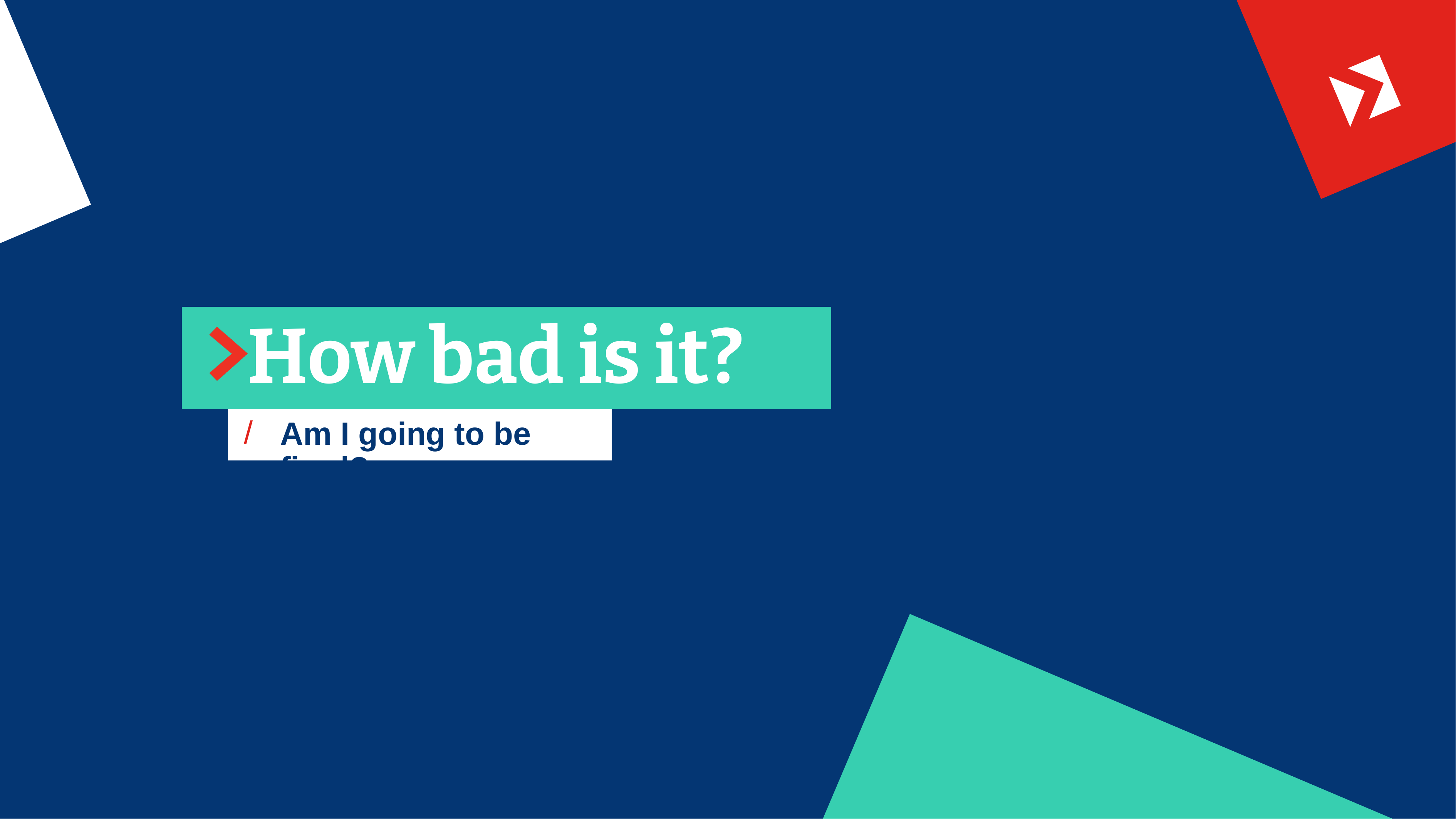

# How bad is it?
Am I going to be fired?